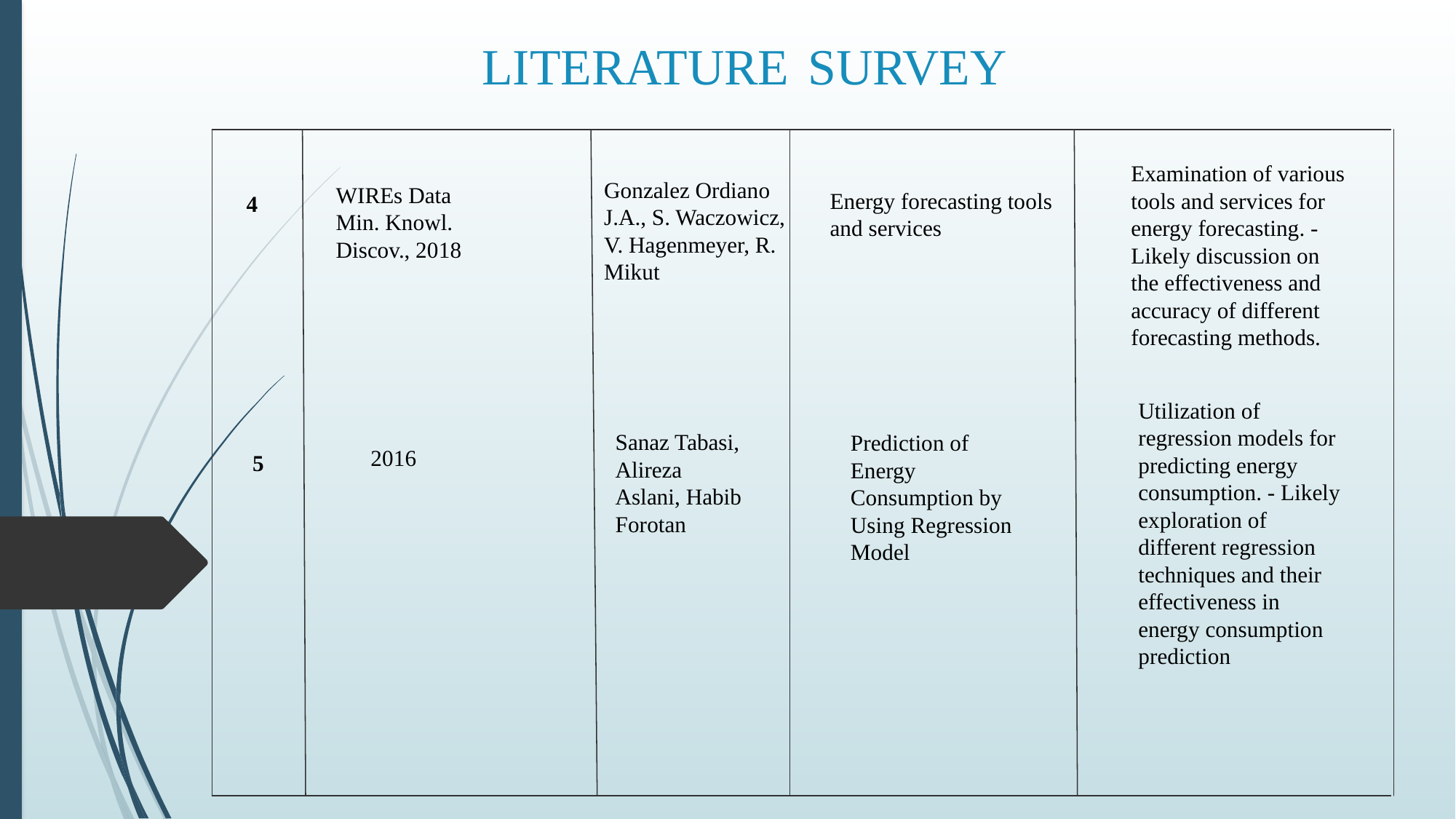

# LITERATURE SURVEY
Examination of various tools and services for energy forecasting. - Likely discussion on the effectiveness and accuracy of different forecasting methods.
Gonzalez Ordiano J.A., S. Waczowicz, V. Hagenmeyer, R. Mikut
WIREs Data Min. Knowl. Discov., 2018
Energy forecasting tools and services
4
Utilization of regression models for predicting energy consumption. - Likely exploration of different regression techniques and their effectiveness in energy consumption prediction
Sanaz Tabasi, Alireza Aslani, Habib Forotan
Prediction of Energy Consumption by Using Regression Model
2016
5